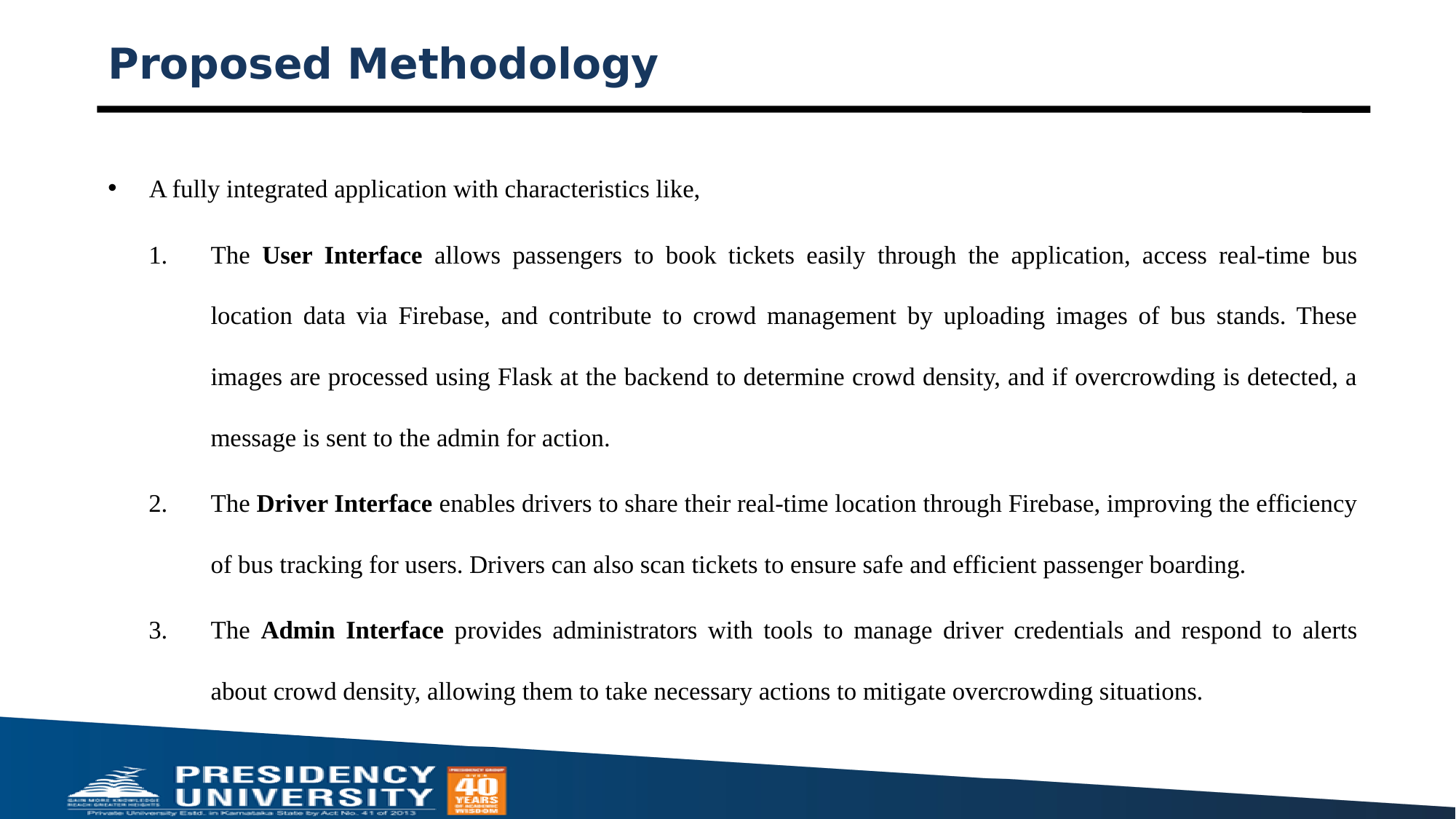

# Proposed Methodology
A fully integrated application with characteristics like,
The User Interface allows passengers to book tickets easily through the application, access real-time bus location data via Firebase, and contribute to crowd management by uploading images of bus stands. These images are processed using Flask at the backend to determine crowd density, and if overcrowding is detected, a message is sent to the admin for action.
The Driver Interface enables drivers to share their real-time location through Firebase, improving the efficiency of bus tracking for users. Drivers can also scan tickets to ensure safe and efficient passenger boarding.
The Admin Interface provides administrators with tools to manage driver credentials and respond to alerts about crowd density, allowing them to take necessary actions to mitigate overcrowding situations.